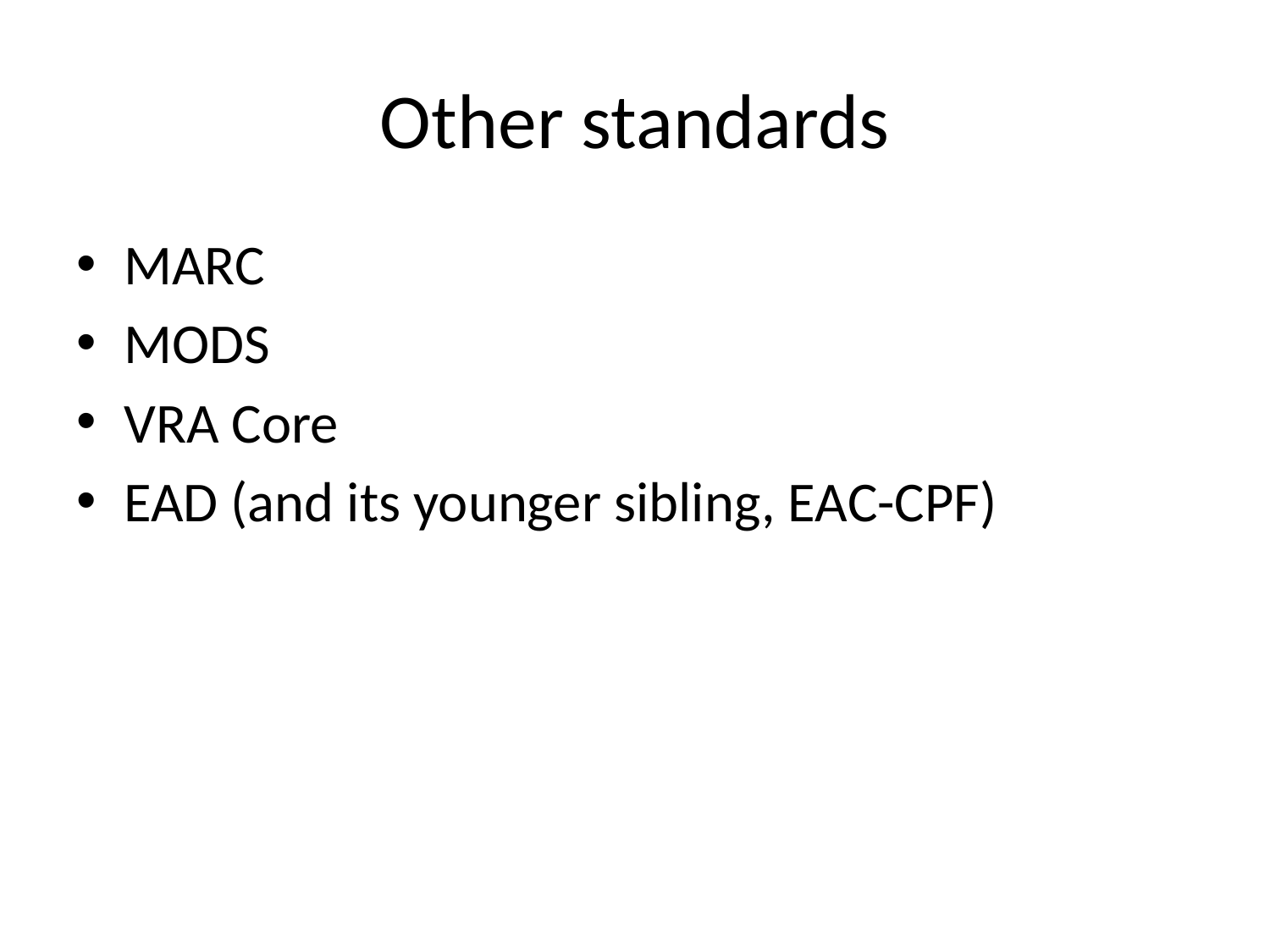

# Other standards
MARC
MODS
VRA Core
EAD (and its younger sibling, EAC-CPF)